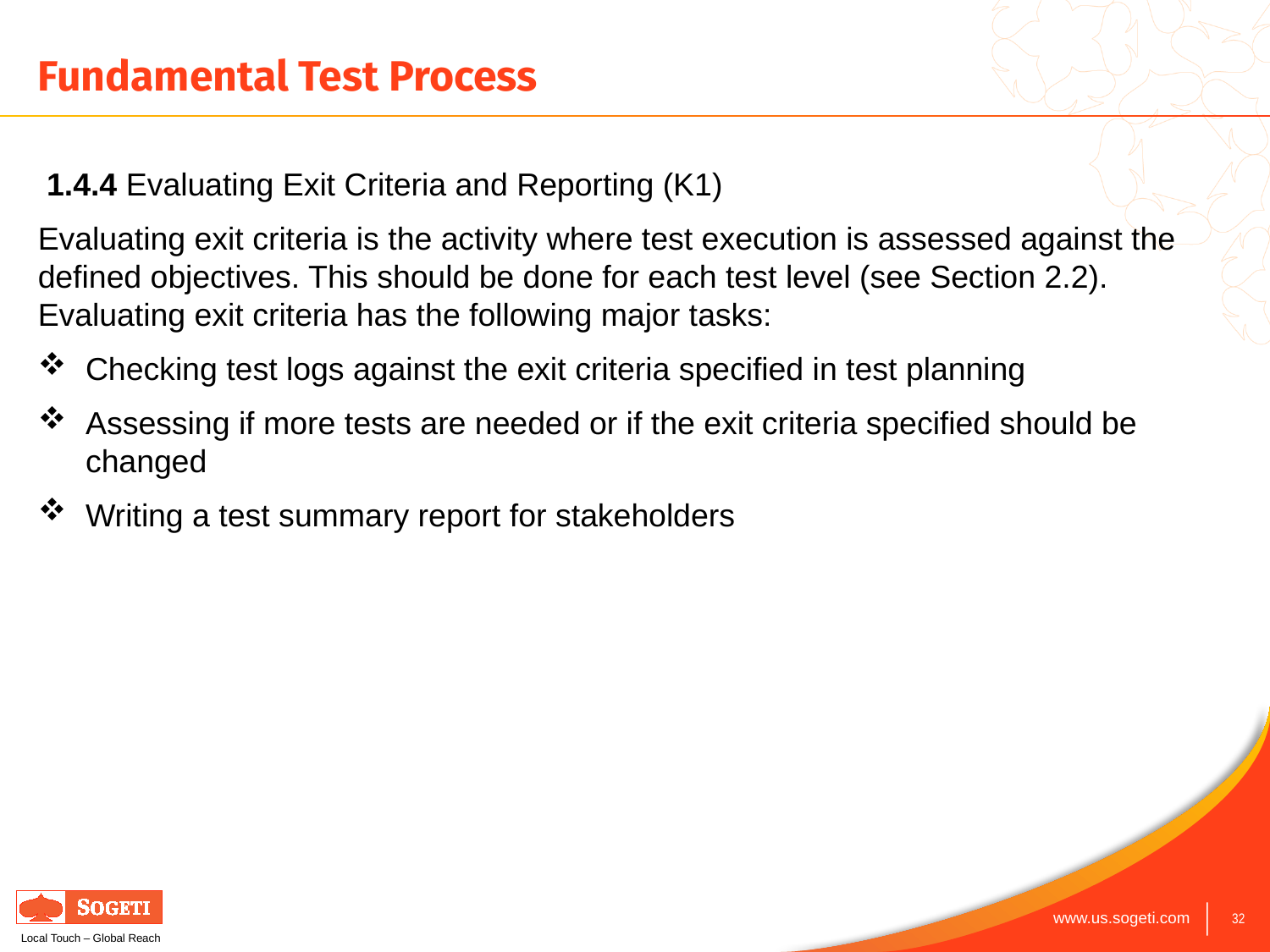

# Fundamental Test Process
 1.4.4 Evaluating Exit Criteria and Reporting (K1)
Evaluating exit criteria is the activity where test execution is assessed against the defined objectives. This should be done for each test level (see Section 2.2). Evaluating exit criteria has the following major tasks:
Checking test logs against the exit criteria specified in test planning
Assessing if more tests are needed or if the exit criteria specified should be changed
Writing a test summary report for stakeholders